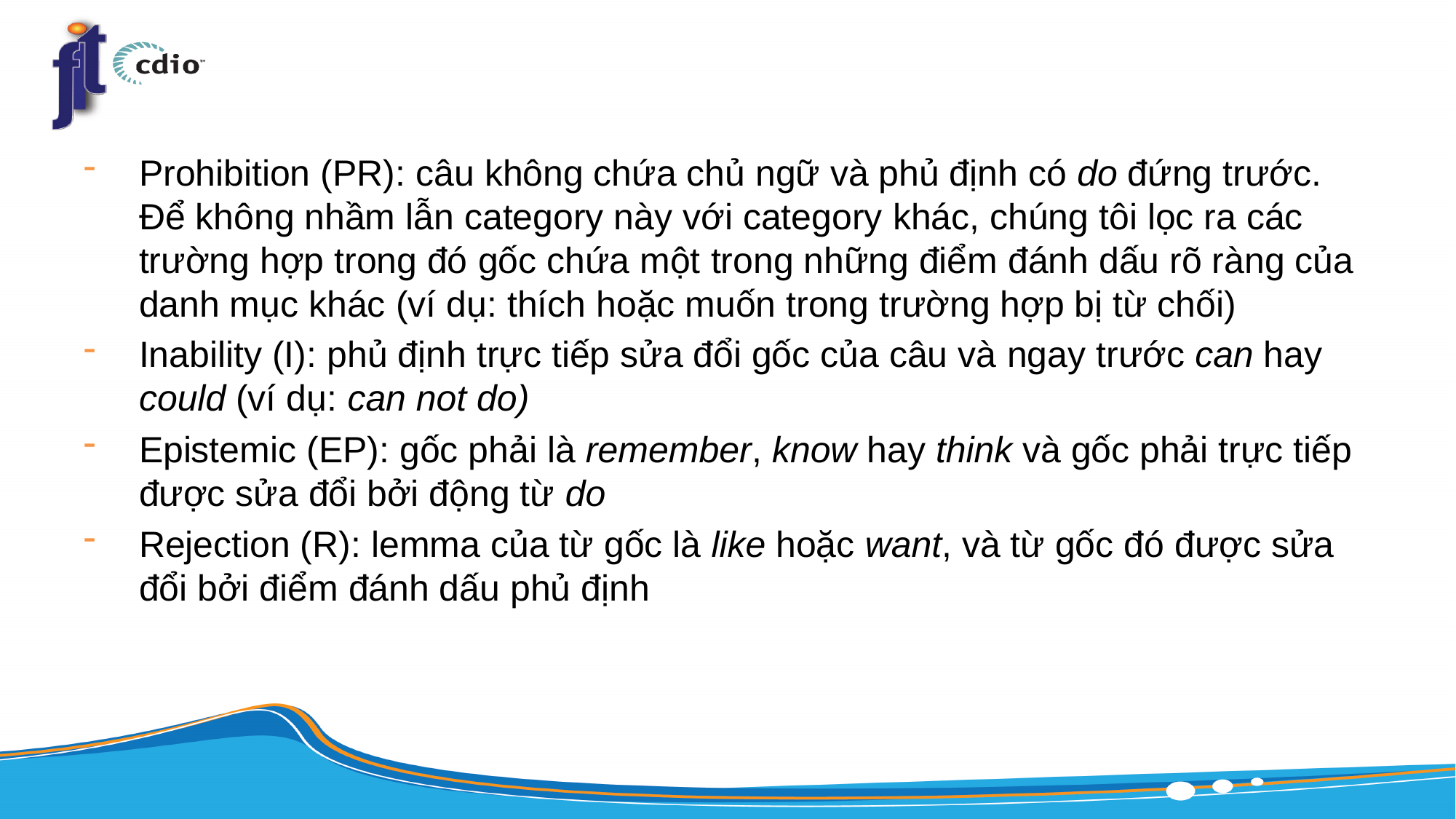

Prohibition (PR): câu không chứa chủ ngữ và phủ định có do đứng trước. Để không nhầm lẫn category này với category khác, chúng tôi lọc ra các trường hợp trong đó gốc chứa một trong những điểm đánh dấu rõ ràng của danh mục khác (ví dụ: thích hoặc muốn trong trường hợp bị từ chối)
Inability (I): phủ định trực tiếp sửa đổi gốc của câu và ngay trước can hay could (ví dụ: can not do)
Epistemic (EP): gốc phải là remember, know hay think và gốc phải trực tiếp được sửa đổi bởi động từ do
Rejection (R): lemma của từ gốc là like hoặc want, và từ gốc đó được sửa đổi bởi điểm đánh dấu phủ định